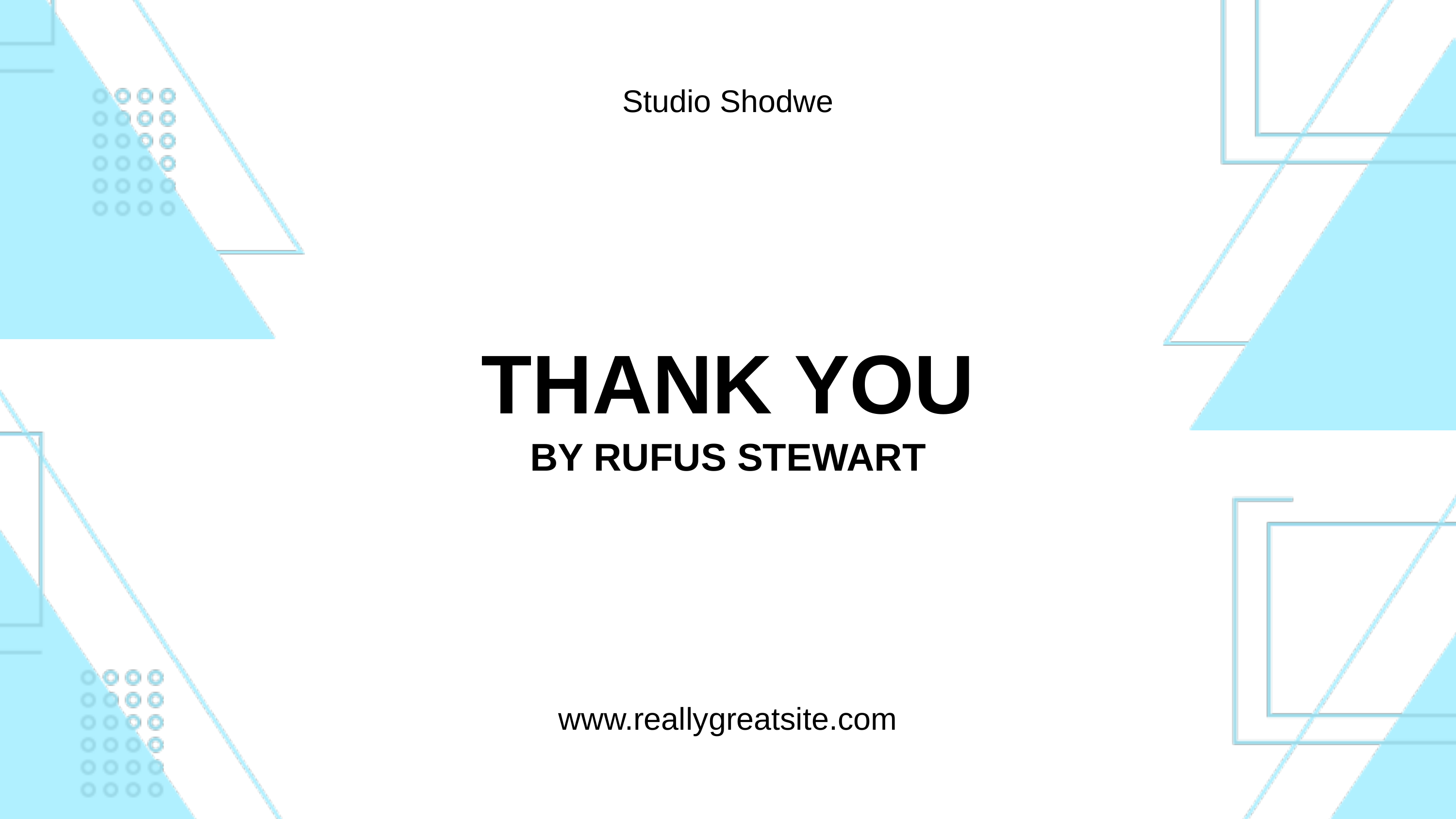

Studio Shodwe
THANK YOU

BY RUFUS STEWART

www.reallygreatsite.com